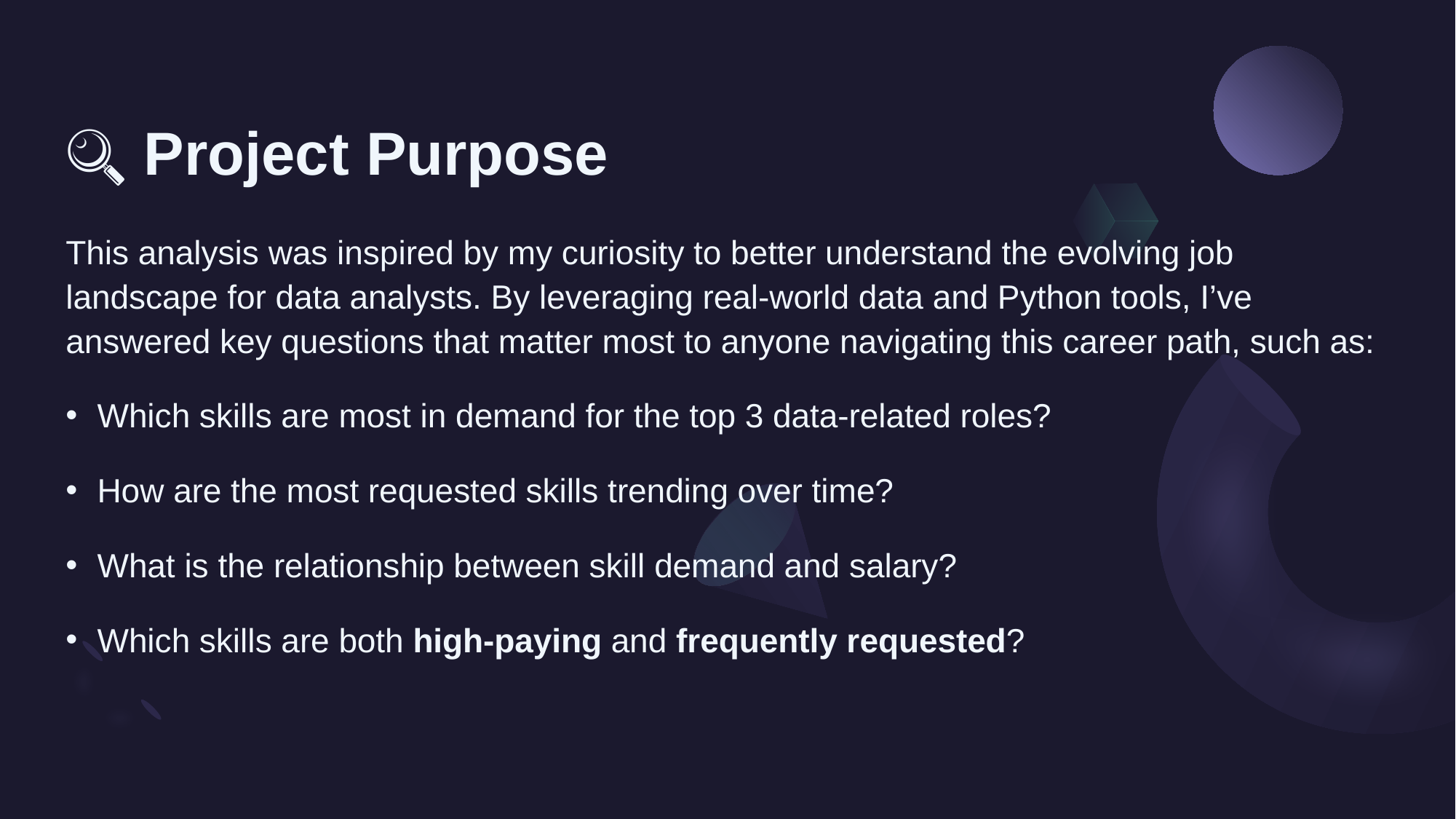

# 🔍 Project Purpose
This analysis was inspired by my curiosity to better understand the evolving job landscape for data analysts. By leveraging real-world data and Python tools, I’ve answered key questions that matter most to anyone navigating this career path, such as:
Which skills are most in demand for the top 3 data-related roles?
How are the most requested skills trending over time?
What is the relationship between skill demand and salary?
Which skills are both high-paying and frequently requested?